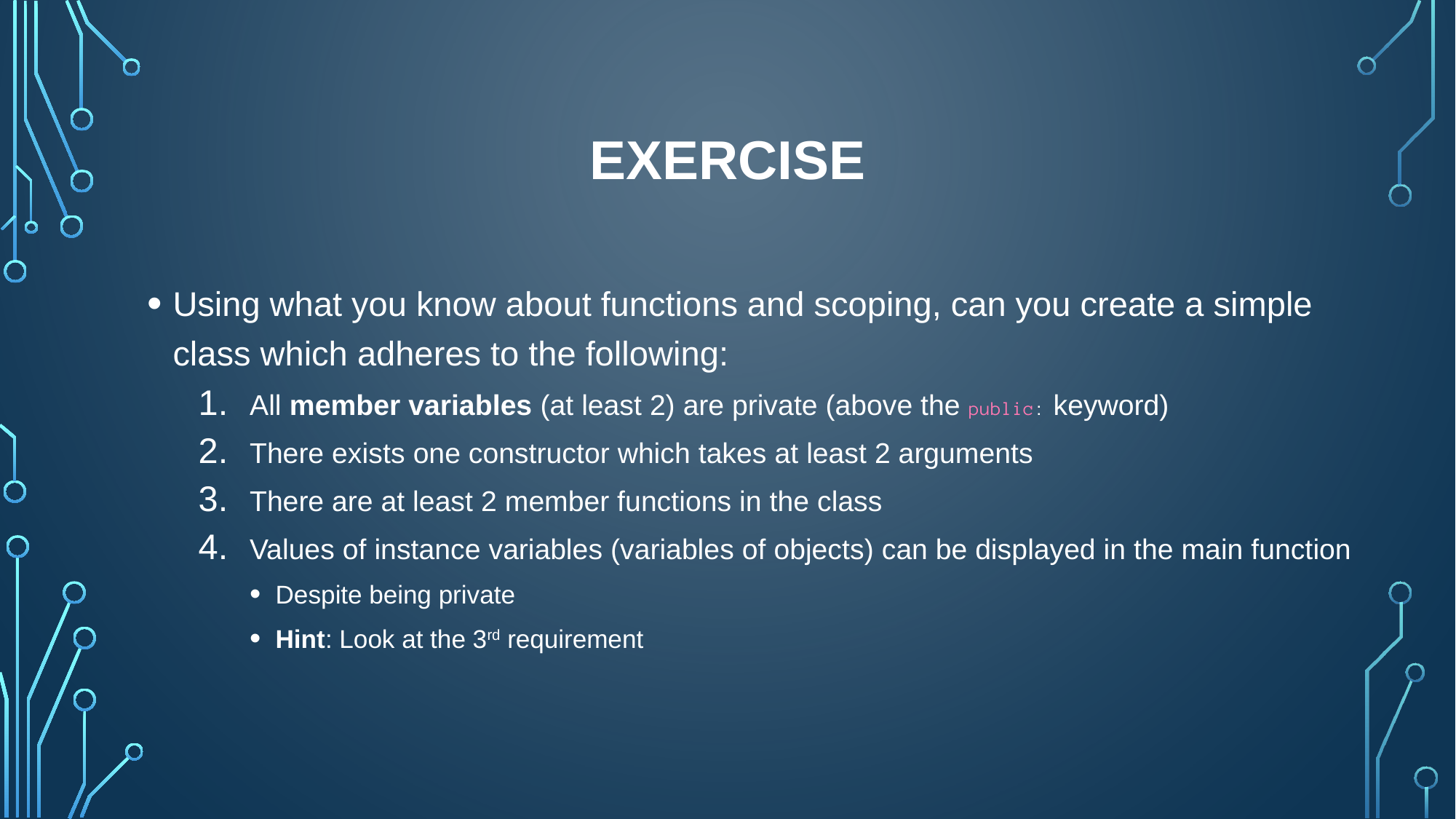

# Exercise
Using what you know about functions and scoping, can you create a simple class which adheres to the following:
All member variables (at least 2) are private (above the public: keyword)
There exists one constructor which takes at least 2 arguments
There are at least 2 member functions in the class
Values of instance variables (variables of objects) can be displayed in the main function
Despite being private
Hint: Look at the 3rd requirement